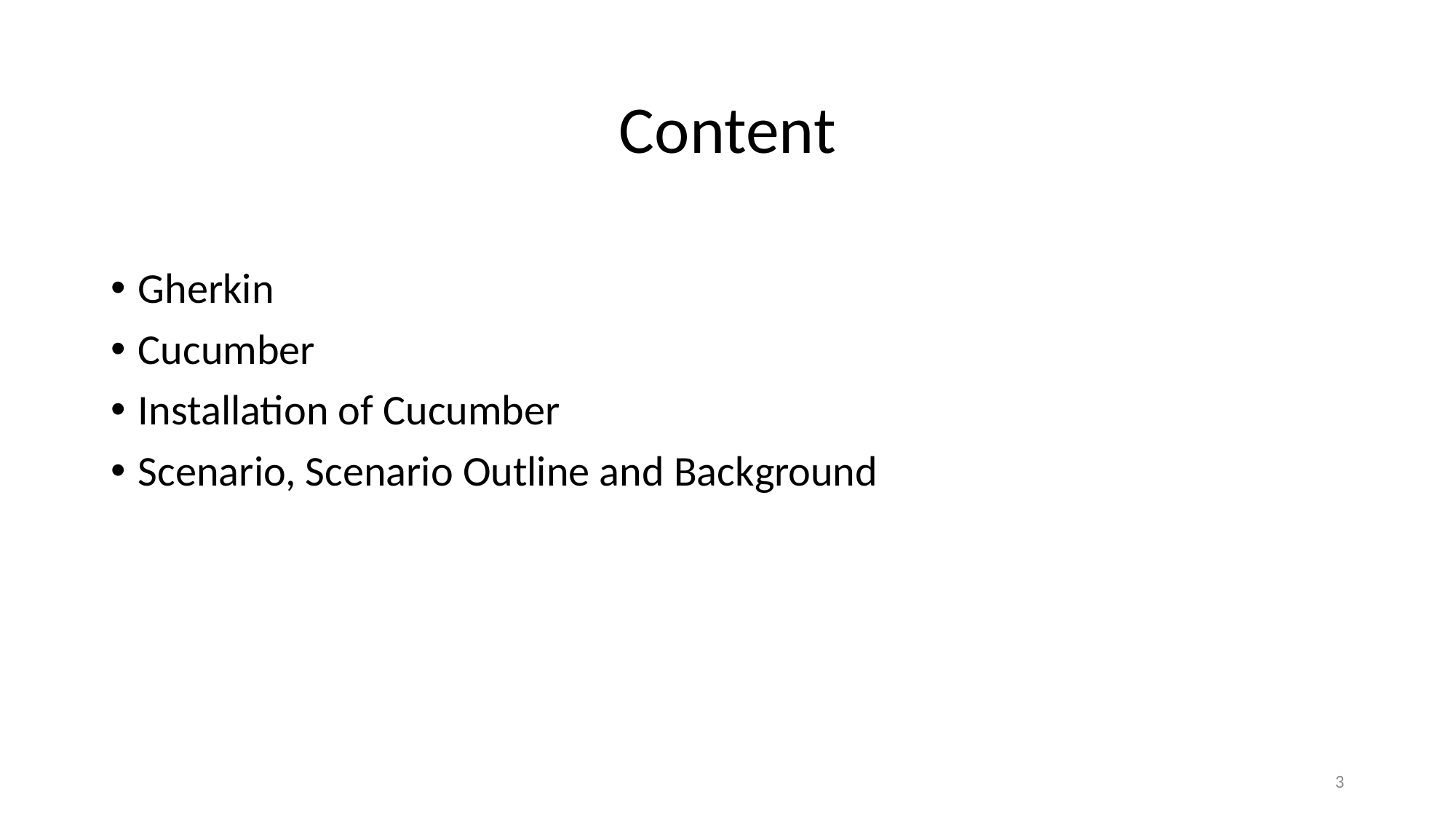

Content
Gherkin
Cucumber
Installation of Cucumber
Scenario, Scenario Outline and Background

3